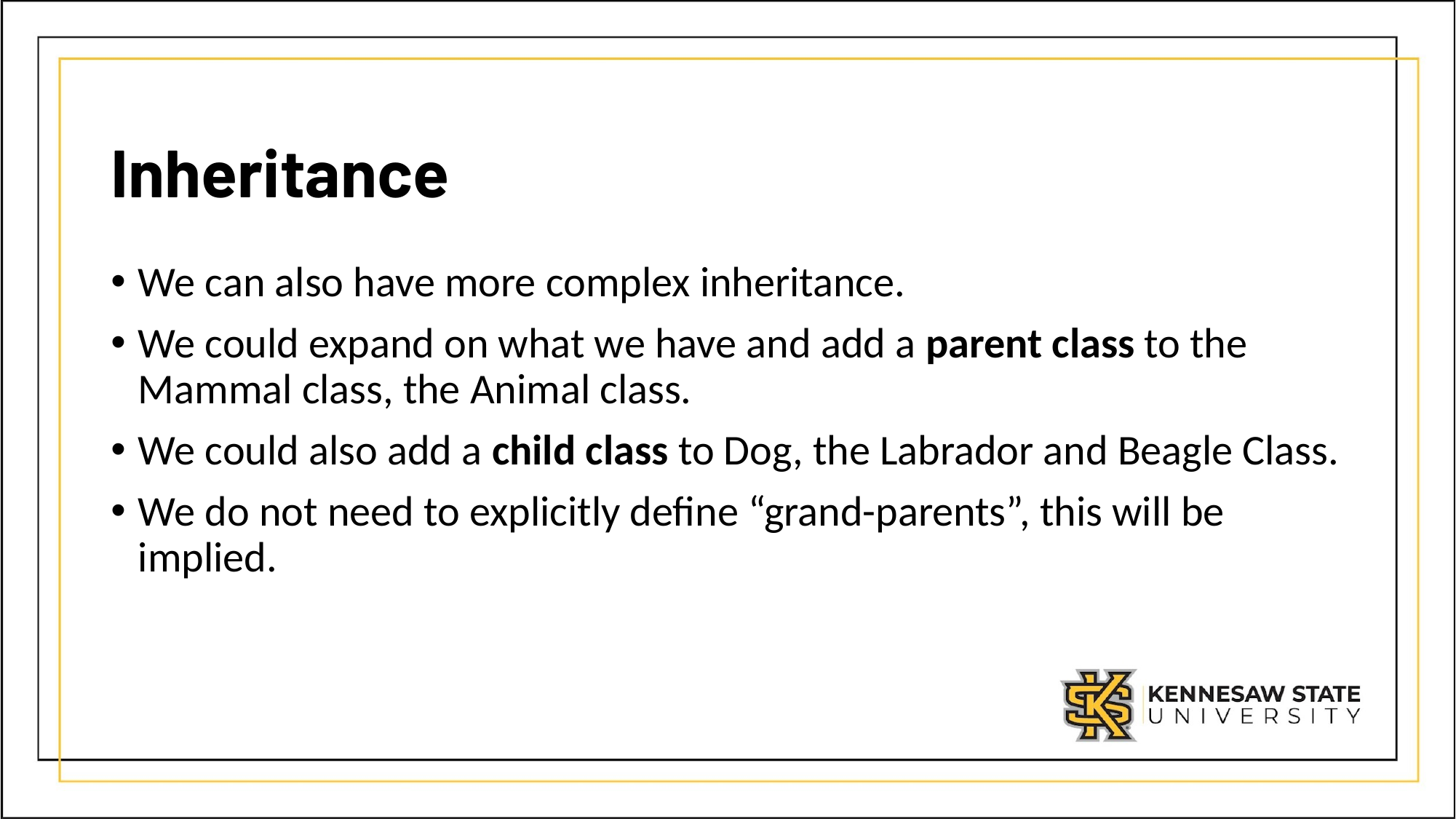

# Inheritance
We can also have more complex inheritance.
We could expand on what we have and add a parent class to the Mammal class, the Animal class.
We could also add a child class to Dog, the Labrador and Beagle Class.
We do not need to explicitly define “grand-parents”, this will be implied.